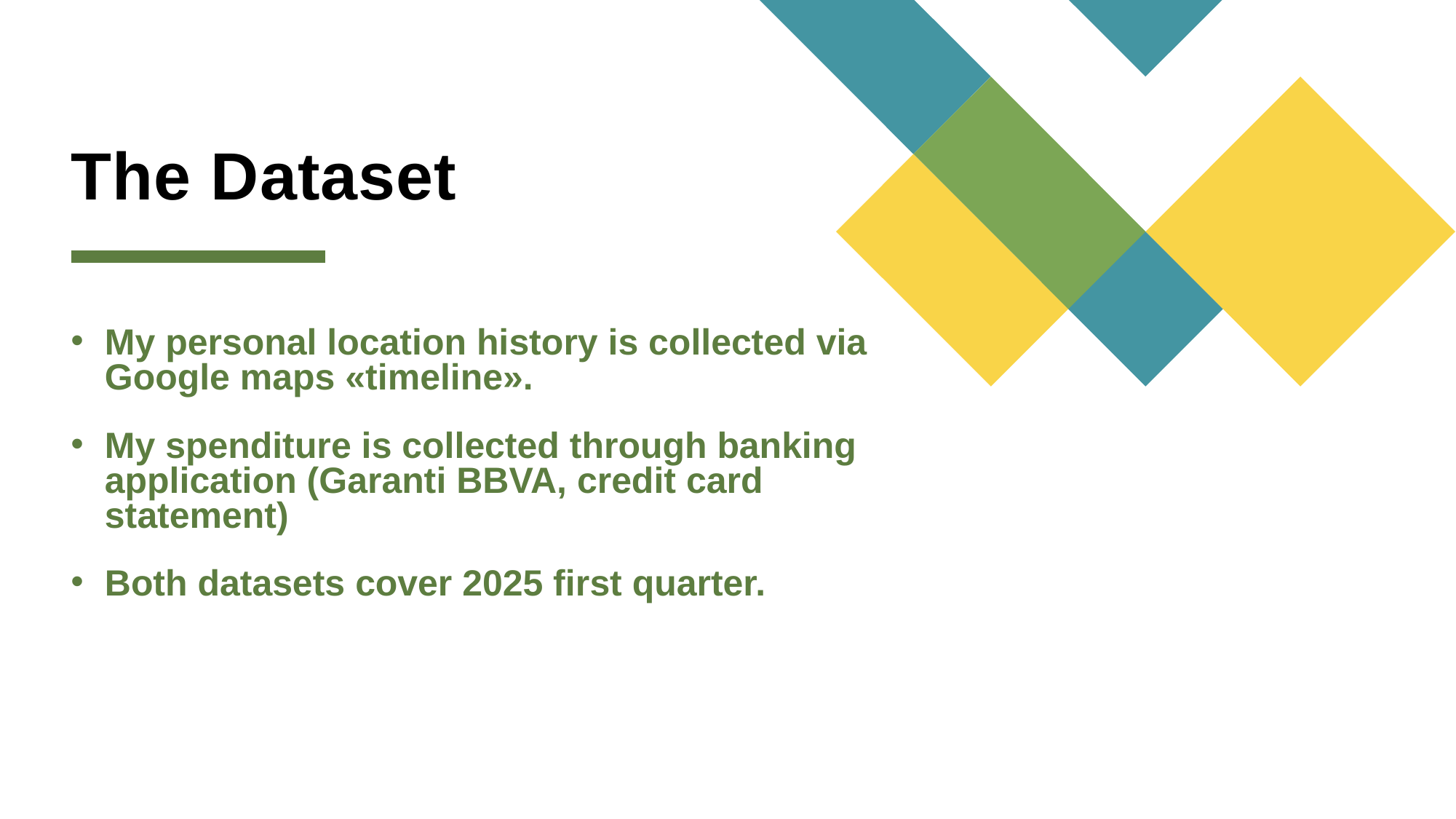

# The Dataset
My personal location history is collected via Google maps «timeline».
My spenditure is collected through banking application (Garanti BBVA, credit card statement)
Both datasets cover 2025 first quarter.